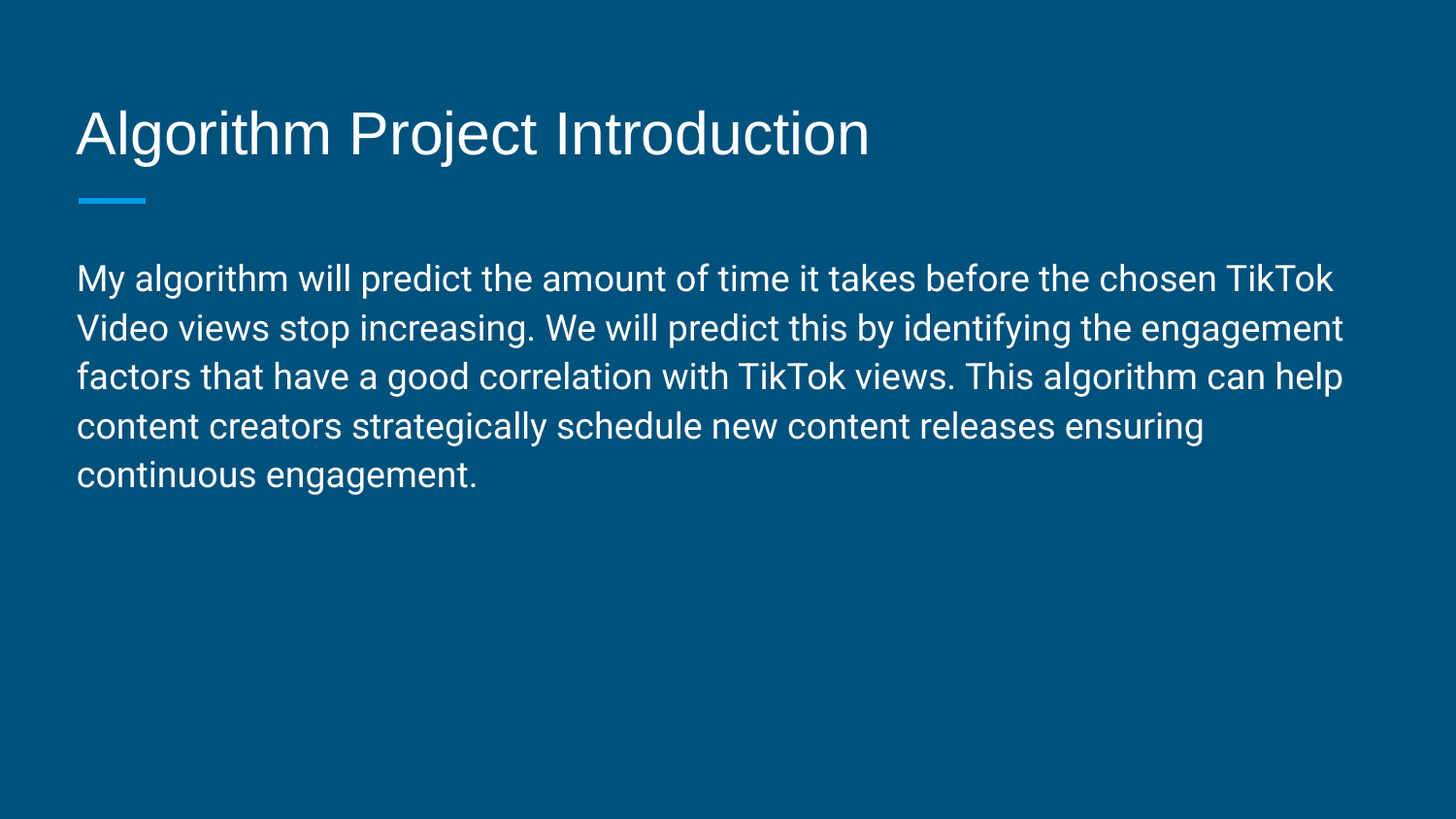

# Algorithm Project Introduction
My algorithm will predict the amount of time it takes before the chosen TikTok Video views stop increasing. We will predict this by identifying the engagement factors that have a good correlation with TikTok views. This algorithm can help content creators strategically schedule new content releases ensuring continuous engagement.